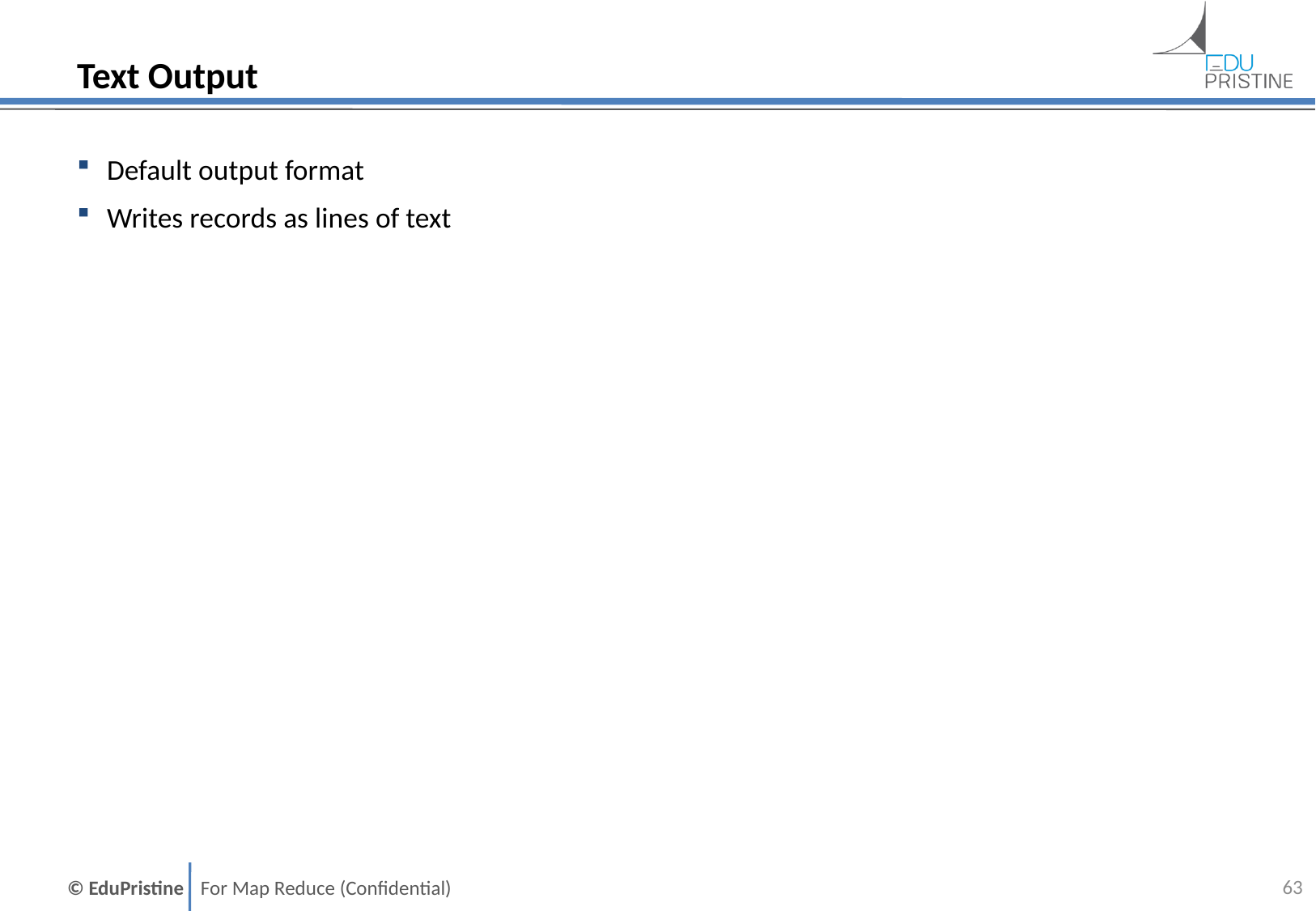

# Text Output
Default output format
Writes records as lines of text
63